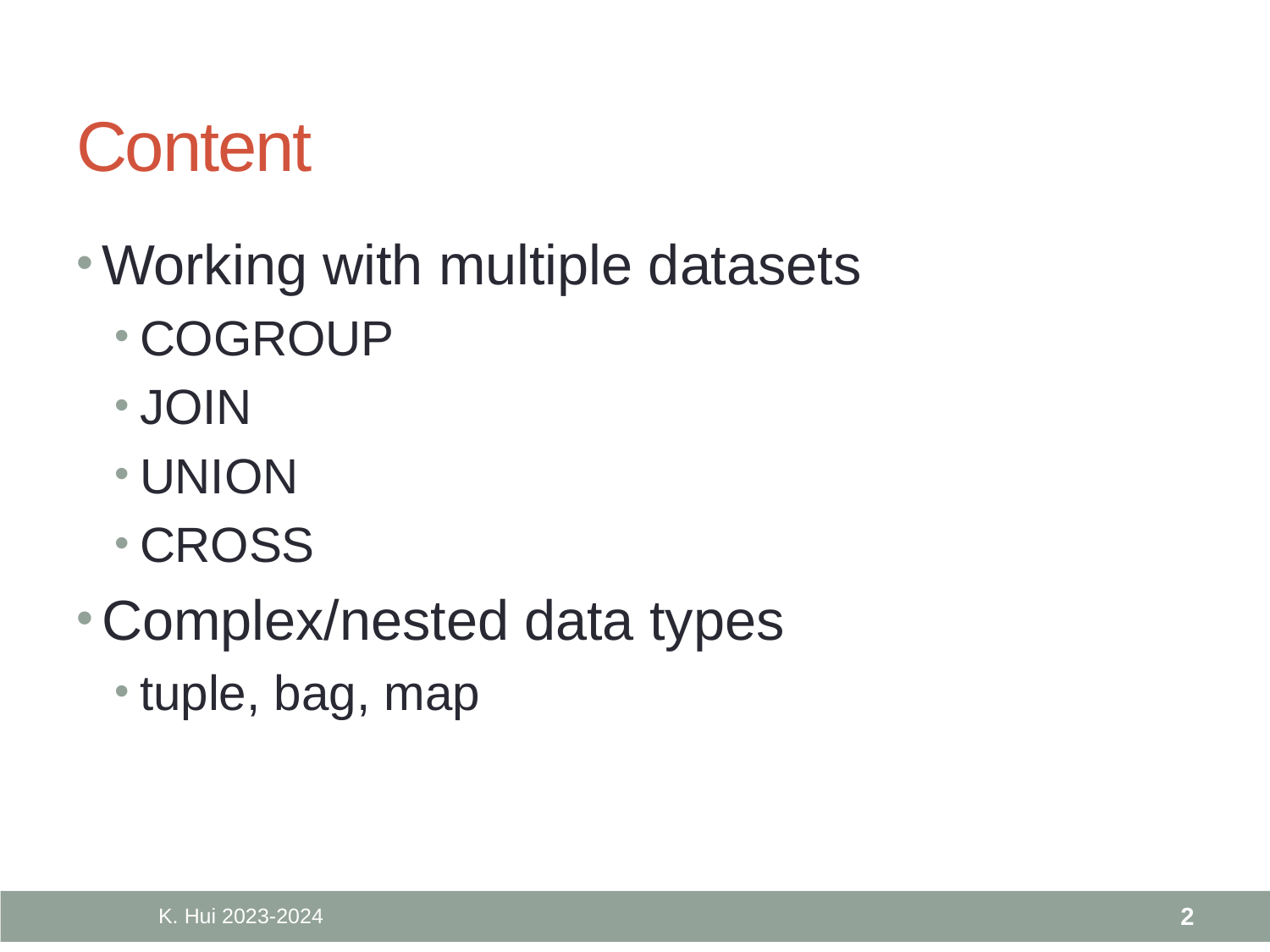

# Content
Working with multiple datasets
COGROUP
JOIN
UNION
CROSS
Complex/nested data types
tuple, bag, map

K. Hui 2023-2024
2